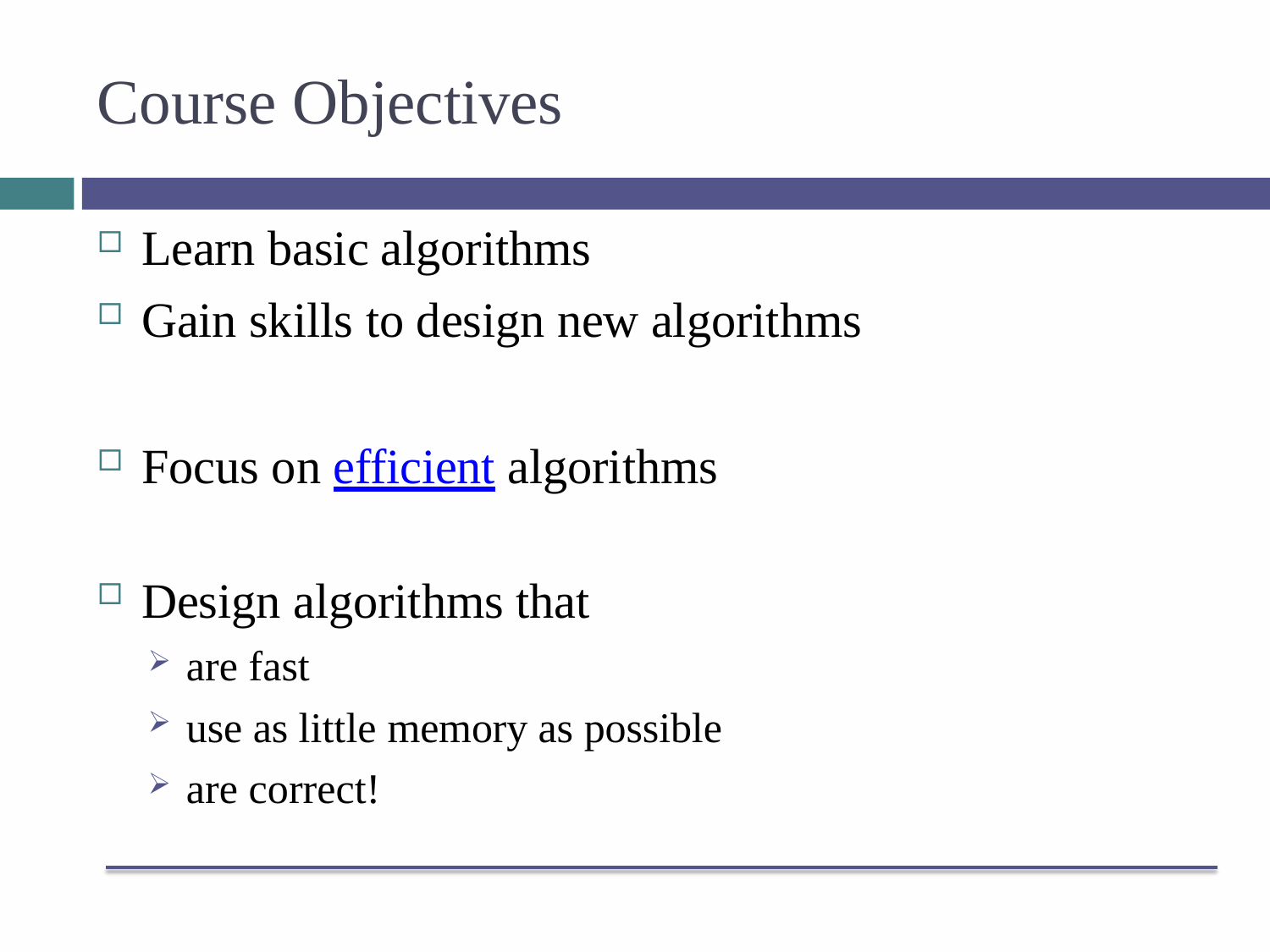

# Course Objectives
Learn basic algorithms
Gain skills to design new algorithms

Focus on efficient algorithms

Design algorithms that
are fast
use as little memory as possible
are correct!